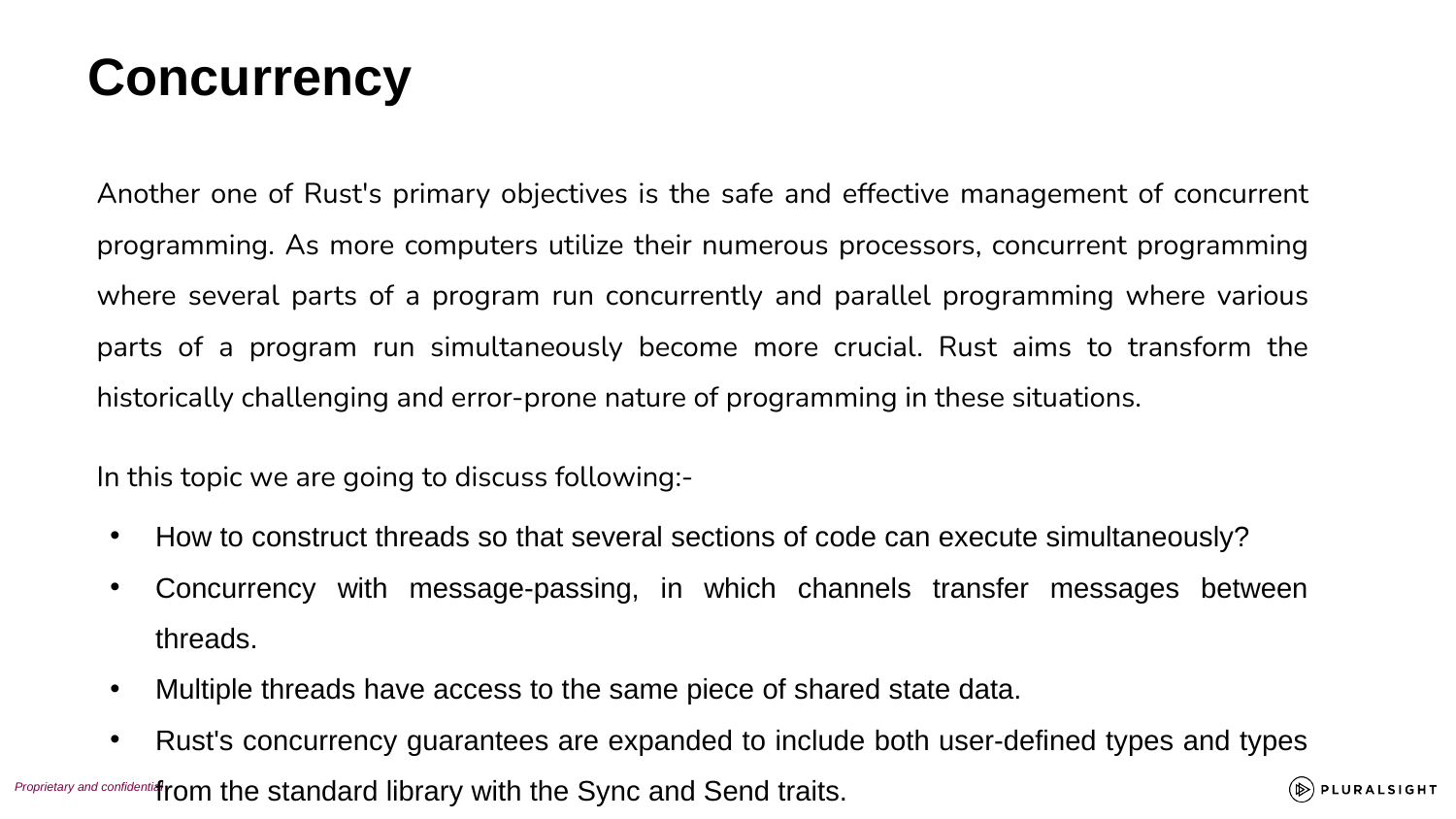

Concurrency
Another one of Rust's primary objectives is the safe and effective management of concurrent programming. As more computers utilize their numerous processors, concurrent programming where several parts of a program run concurrently and parallel programming where various parts of a program run simultaneously become more crucial. Rust aims to transform the historically challenging and error-prone nature of programming in these situations.

In this topic we are going to discuss following:-
How to construct threads so that several sections of code can execute simultaneously?
Concurrency with message-passing, in which channels transfer messages between threads.
Multiple threads have access to the same piece of shared state data.
Rust's concurrency guarantees are expanded to include both user-defined types and types from the standard library with the Sync and Send traits.